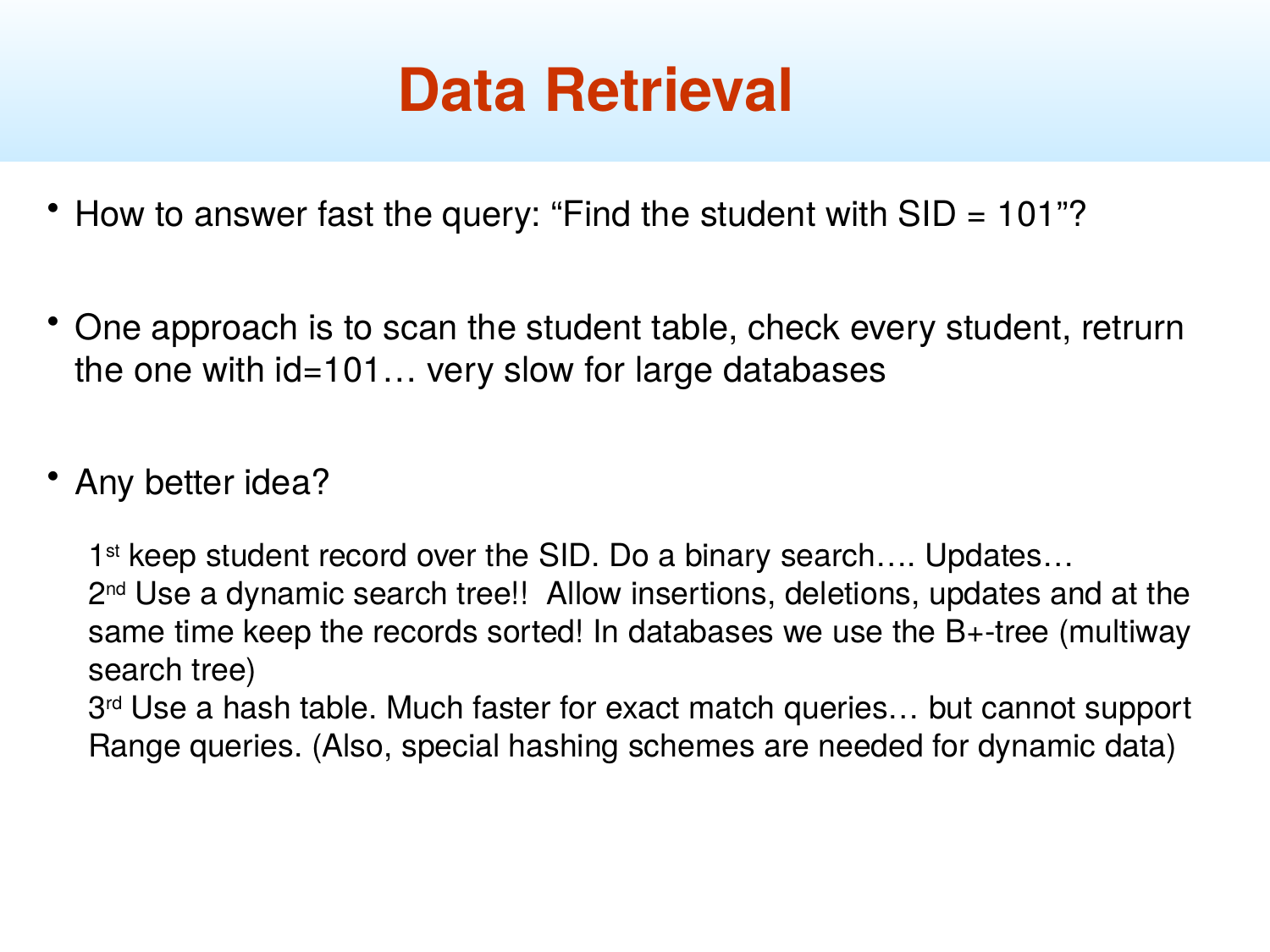

Data Retrieval
How to answer fast the query: “Find the student with SID = 101”?

One approach is to scan the student table, check every student, retrurn the one with id=101… very slow for large databases

Any better idea?
1st keep student record over the SID. Do a binary search…. Updates…
2nd Use a dynamic search tree!!  Allow insertions, deletions, updates and at the
same time keep the records sorted! In databases we use the B+-tree (multiway
search tree)
3rd Use a hash table. Much faster for exact match queries… but cannot support
Range queries. (Also, special hashing schemes are needed for dynamic data)
20